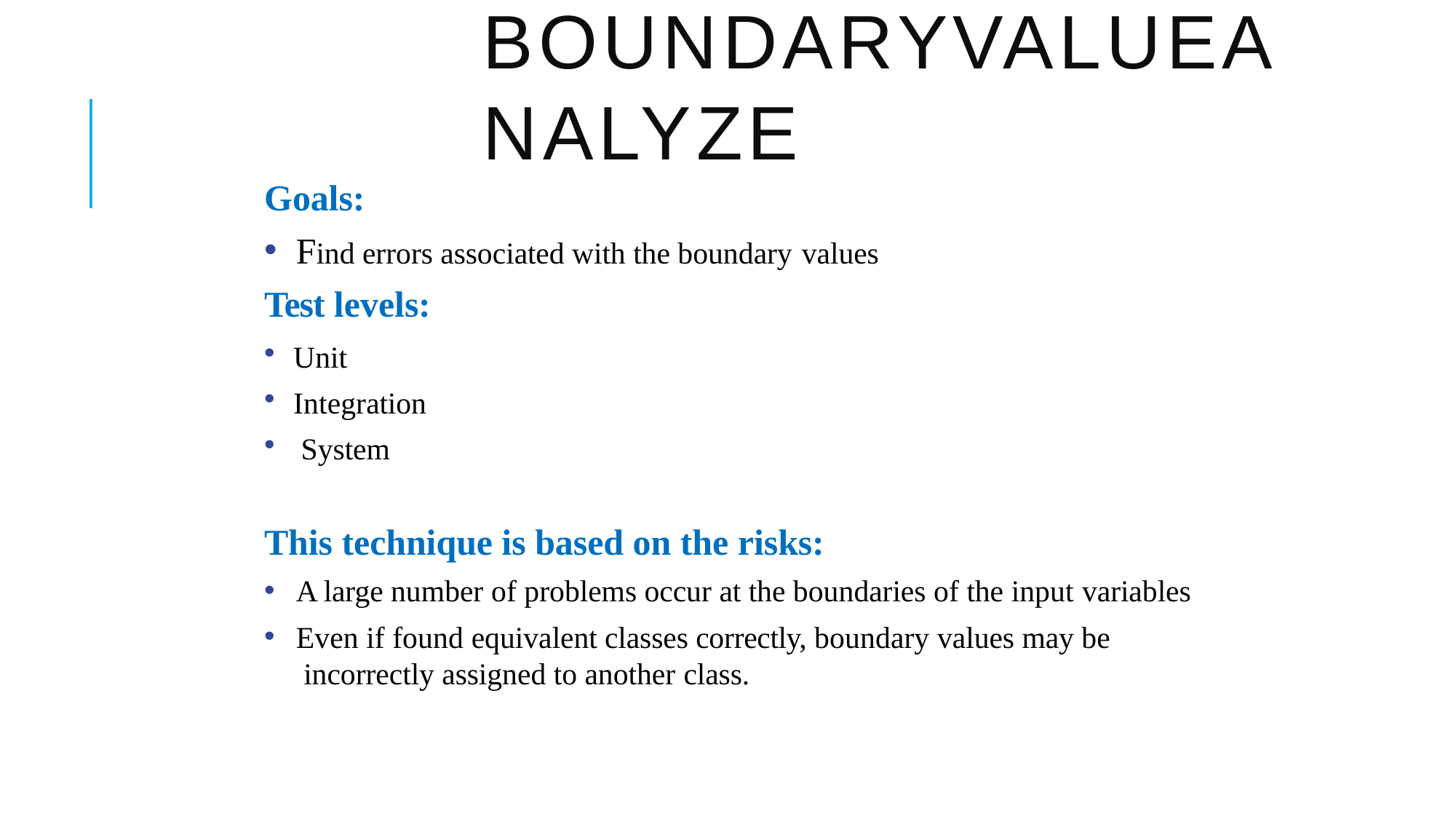

# Boundaryvalueanalyze
Goals:
Find errors associated with the boundary values
Test levels:
•
•
•

Unit  Integration  System
This technique is based on the risks:
•
•
A large number of problems occur at the boundaries of the input variables
Even if found equivalent classes correctly, boundary values may be  incorrectly assigned to another class.